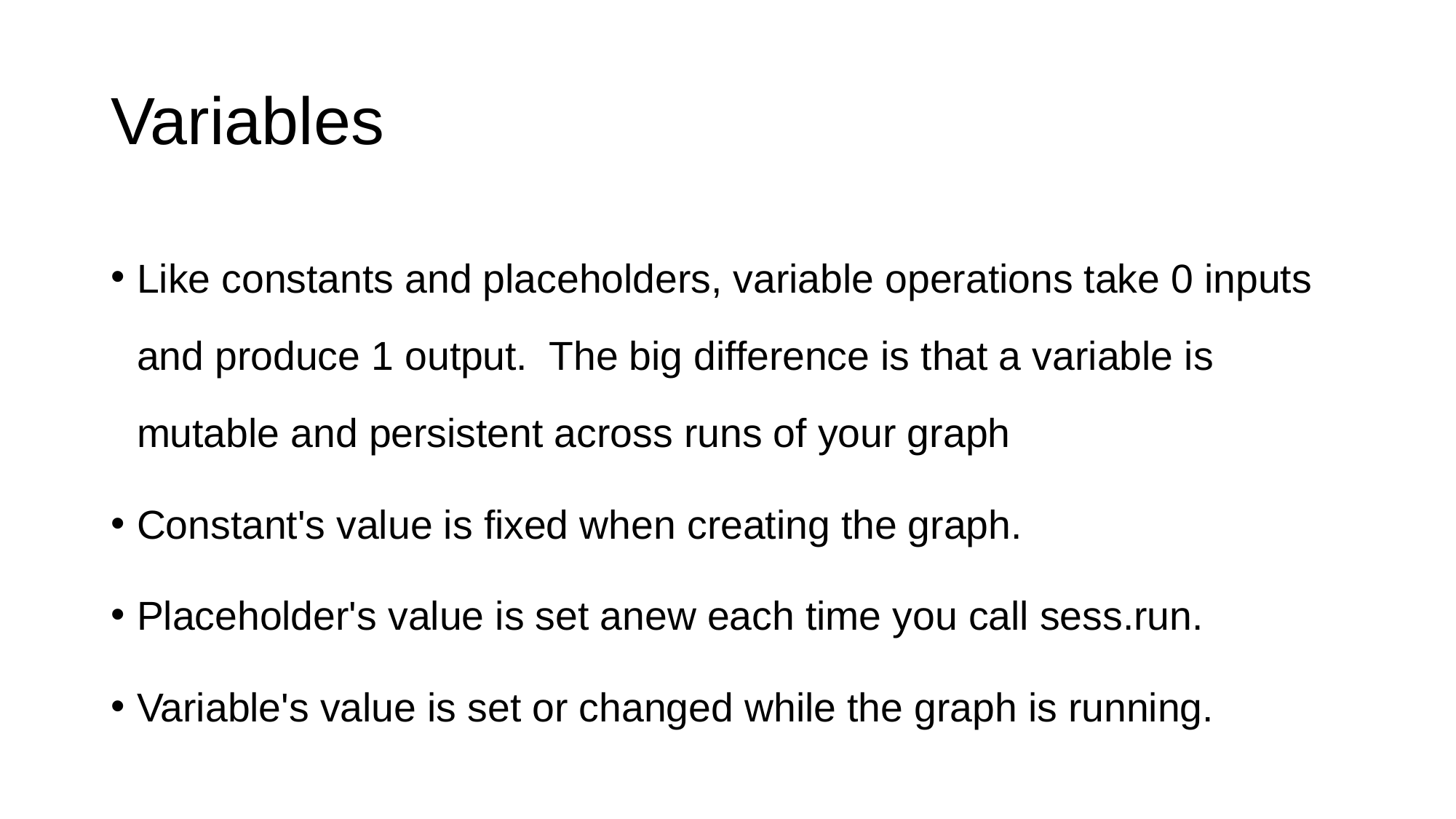

# Variables
Like constants and placeholders, variable operations take 0 inputs and produce 1 output.  The big difference is that a variable is mutable and persistent across runs of your graph
Constant's value is fixed when creating the graph.
Placeholder's value is set anew each time you call sess.run.
Variable's value is set or changed while the graph is running.